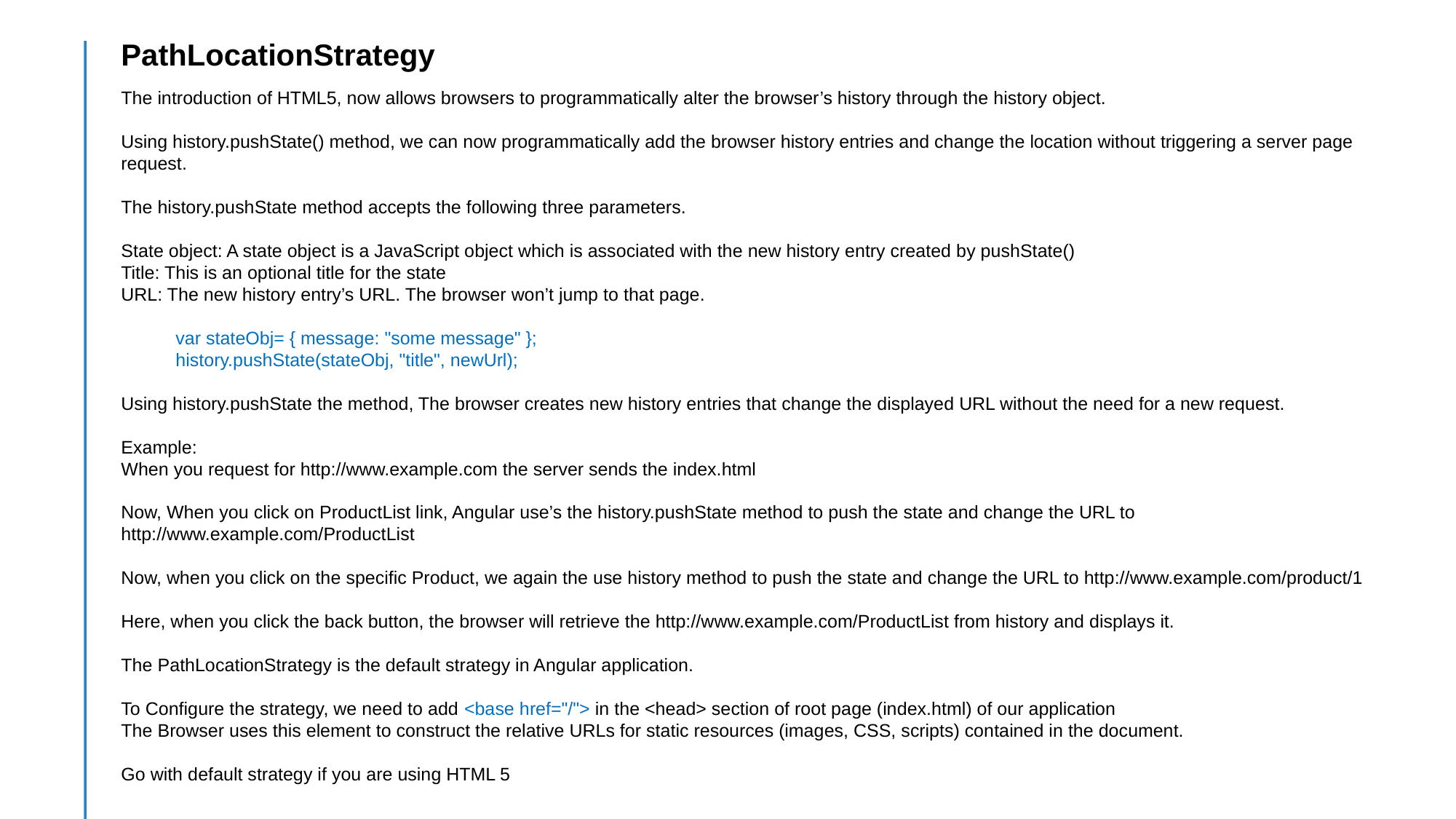

PathLocationStrategy

The introduction of HTML5, now allows browsers to programmatically alter the browser’s history through the history object.

Using history.pushState() method, we can now programmatically add the browser history entries and change the location without triggering a server page request.

The history.pushState method accepts the following three parameters.

State object: A state object is a JavaScript object which is associated with the new history entry created by pushState()
Title: This is an optional title for the state
URL: The new history entry’s URL. The browser won’t jump to that page.

var stateObj= { message: "some message" };
history.pushState(stateObj, "title", newUrl);

Using history.pushState the method, The browser creates new history entries that change the displayed URL without the need for a new request.

Example:
When you request for http://www.example.com the server sends the index.html

Now, When you click on ProductList link, Angular use’s the history.pushState method to push the state and change the URL to http://www.example.com/ProductList

Now, when you click on the specific Product, we again the use history method to push the state and change the URL to http://www.example.com/product/1

Here, when you click the back button, the browser will retrieve the http://www.example.com/ProductList from history and displays it.

The PathLocationStrategy is the default strategy in Angular application.

To Configure the strategy, we need to add <base href="/"> in the <head> section of root page (index.html) of our application
The Browser uses this element to construct the relative URLs for static resources (images, CSS, scripts) contained in the document.

Go with default strategy if you are using HTML 5